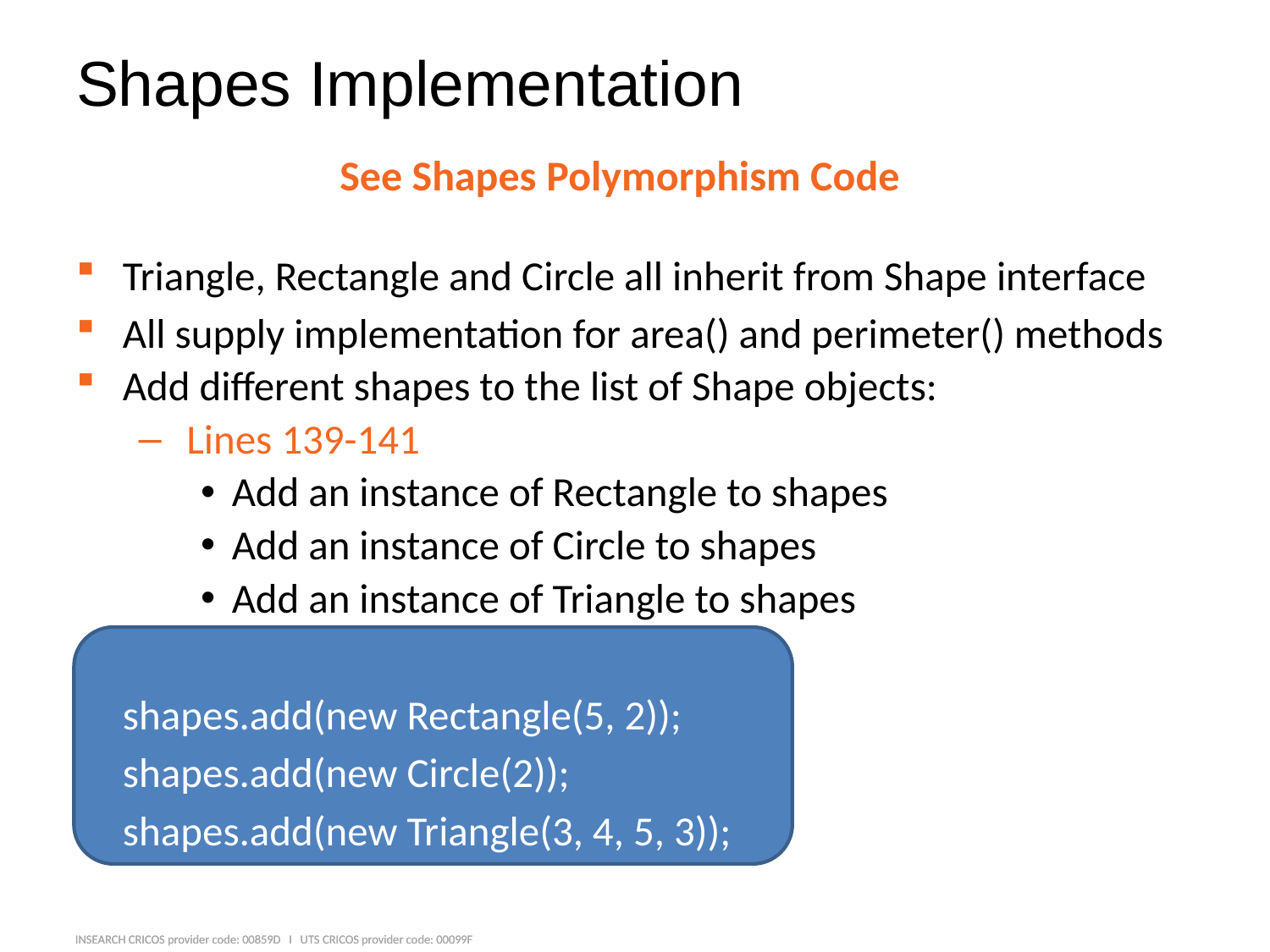

# Shapes Implementation
See Shapes Polymorphism Code
Triangle, Rectangle and Circle all inherit from Shape interface
All supply implementation for area() and perimeter() methods
Add different shapes to the list of Shape objects:
 Lines 139-141
Add an instance of Rectangle to shapes
Add an instance of Circle to shapes
Add an instance of Triangle to shapes

		shapes.add(new Rectangle(5, 2));
    		shapes.add(new Circle(2));
    		shapes.add(new Triangle(3, 4, 5, 3));